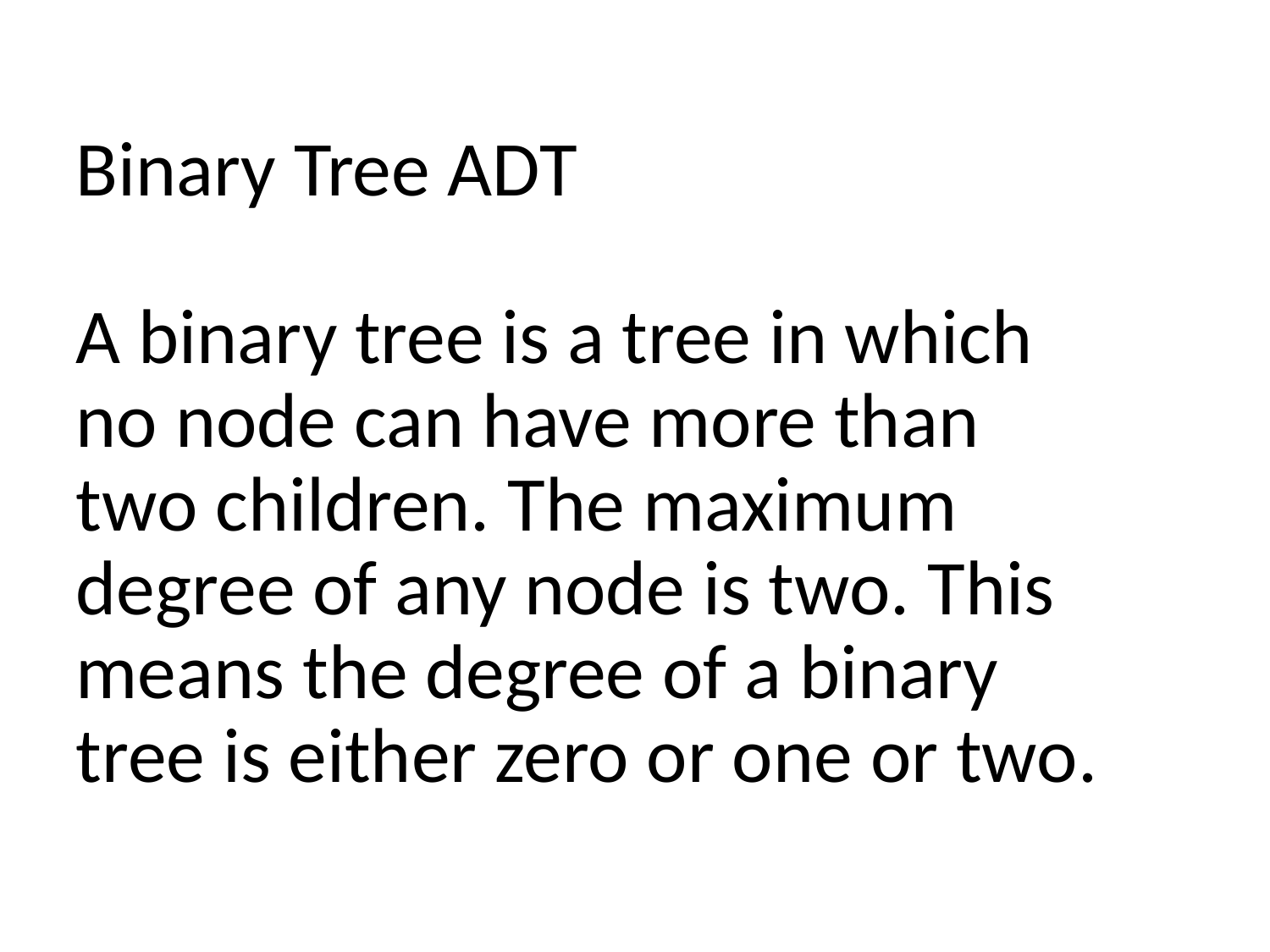

# Binary Tree ADT A binary tree is a tree in which no node can have more than two children. The maximum degree of any node is two. This means the degree of a binary tree is either zero or one or two.